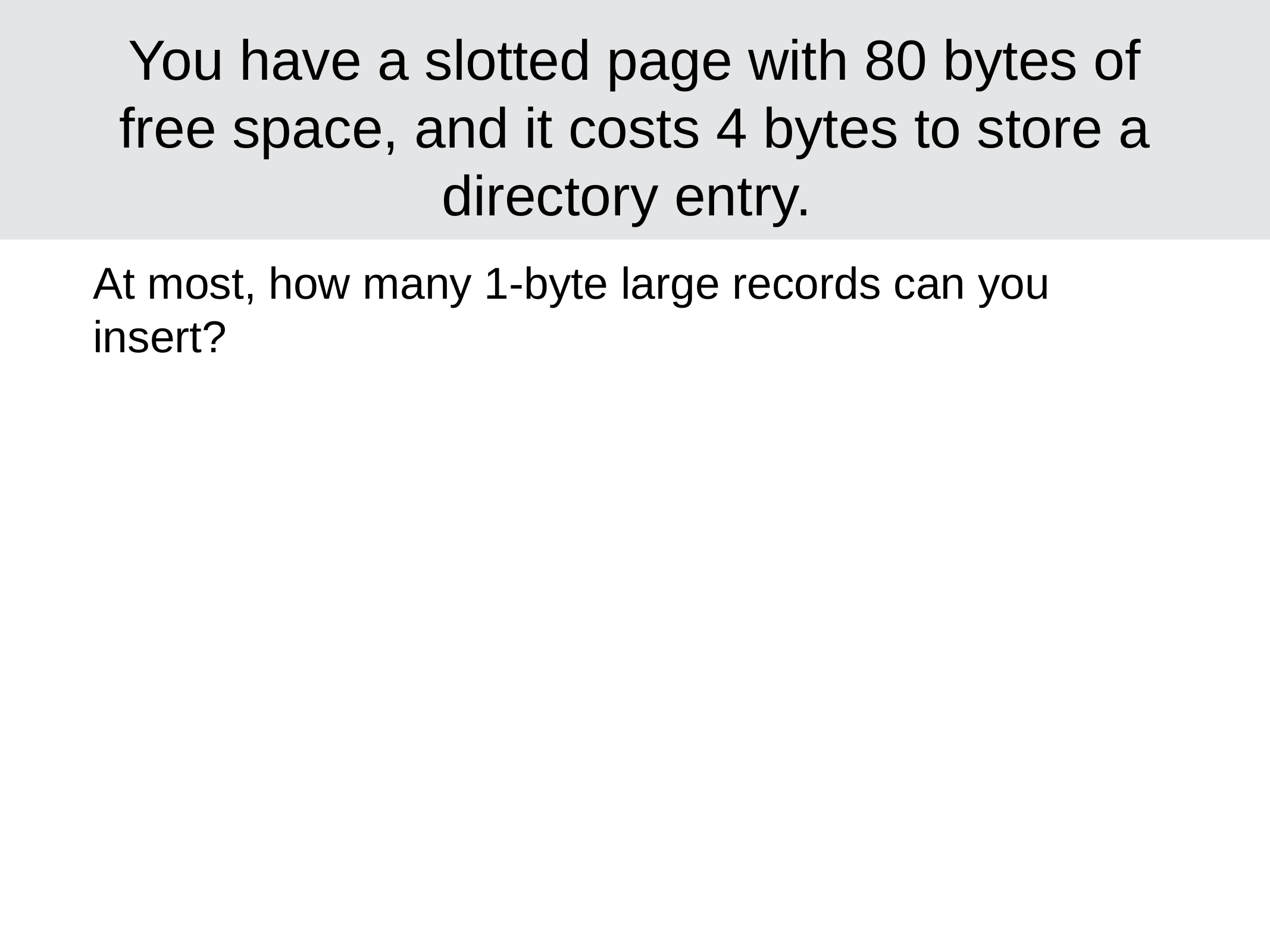

# You have a slotted page with 80 bytes of free space, and it costs 4 bytes to store a directory entry.
At most, how many 1-byte large records can you insert?